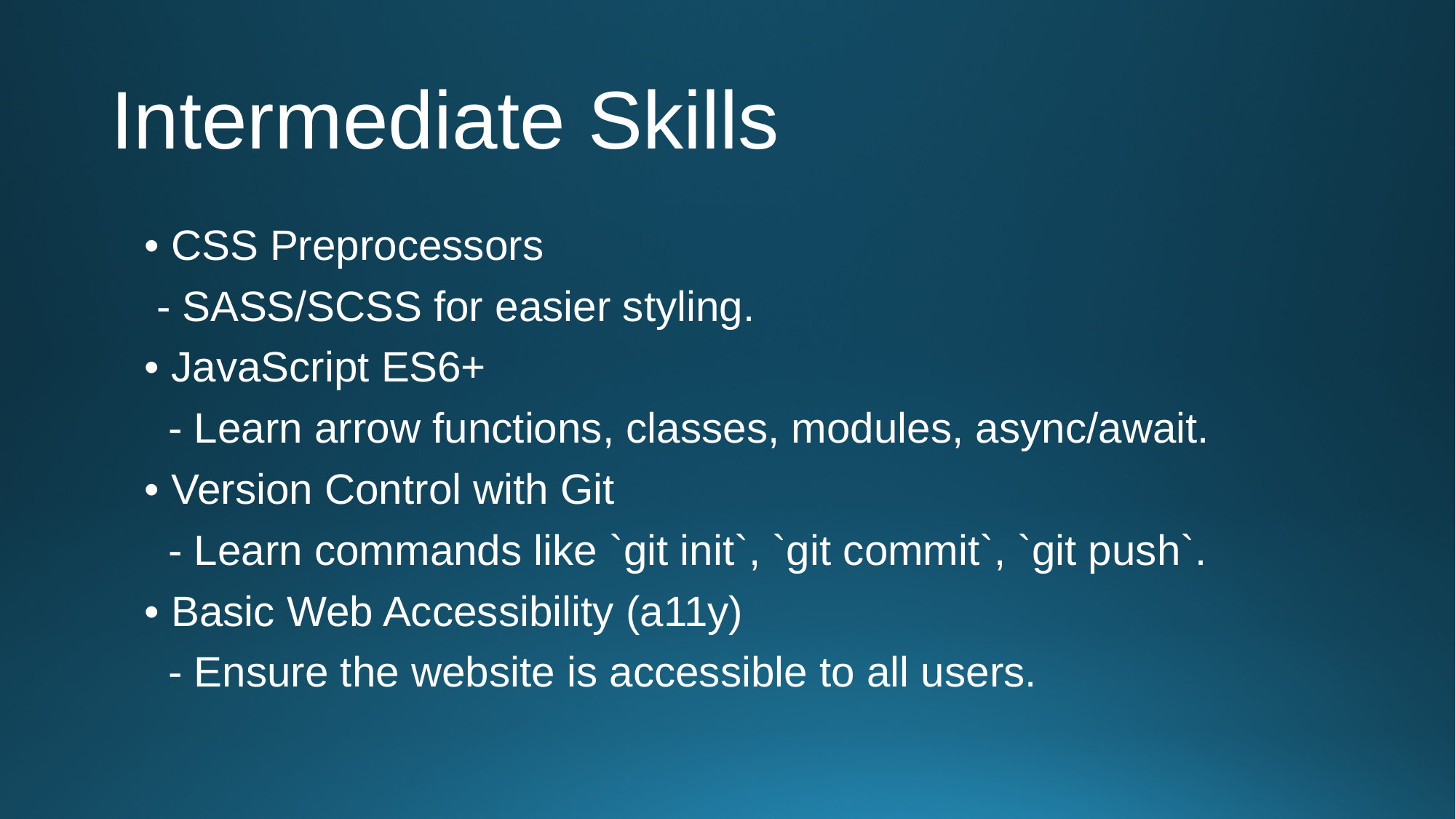

# Intermediate Skills
• CSS Preprocessors
 - SASS/SCSS for easier styling.
• JavaScript ES6+
  - Learn arrow functions, classes, modules, async/await.
• Version Control with Git
  - Learn commands like `git init`, `git commit`, `git push`.
• Basic Web Accessibility (a11y)
  - Ensure the website is accessible to all users.